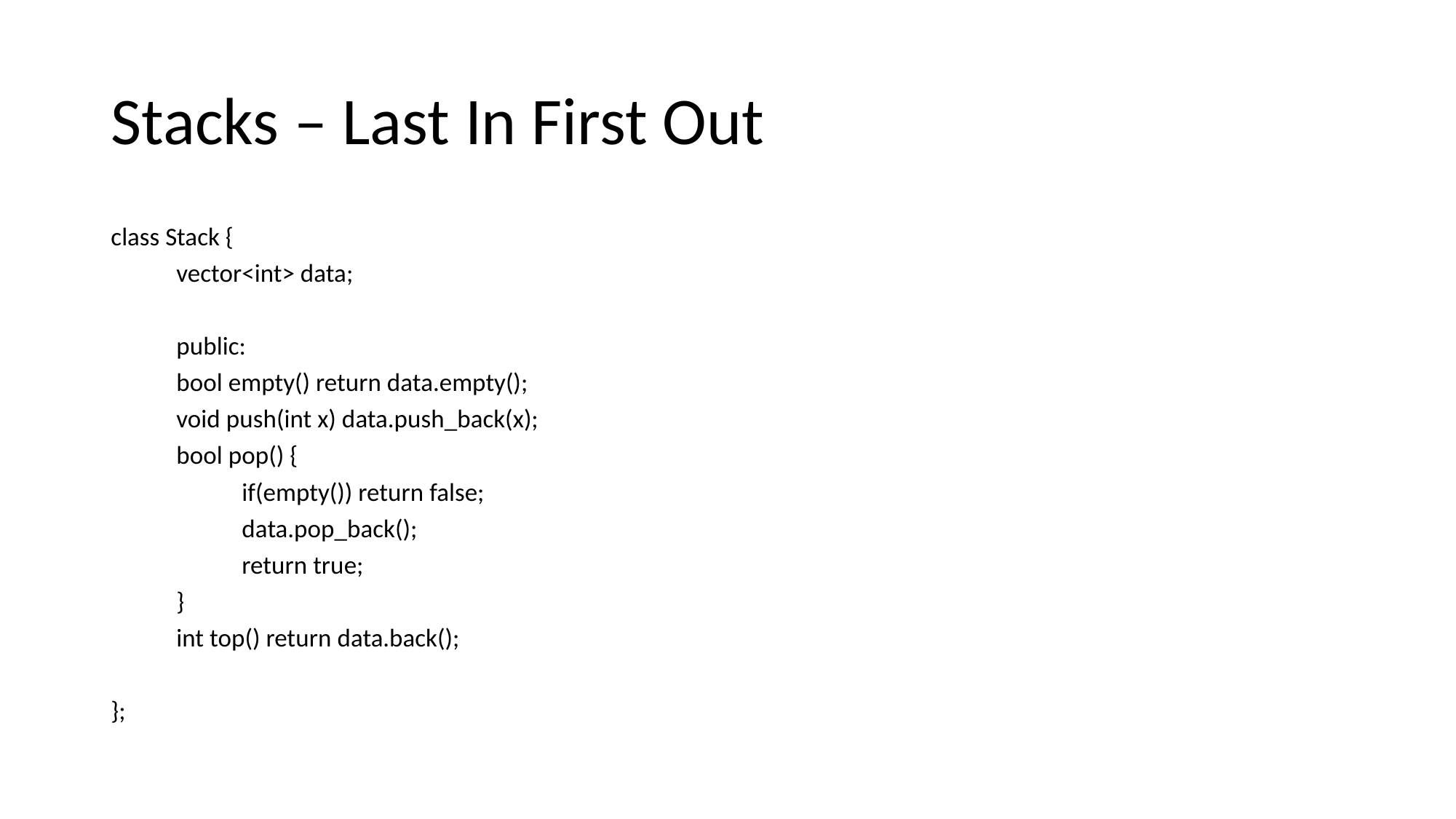

# Stacks – Last In First Out
class Stack {
	vector<int> data;

	public:
	bool empty() return data.empty();
	void push(int x) data.push_back(x);
	bool pop() {
		if(empty()) return false;
		data.pop_back();
		return true;
	}
	int top() return data.back();

};